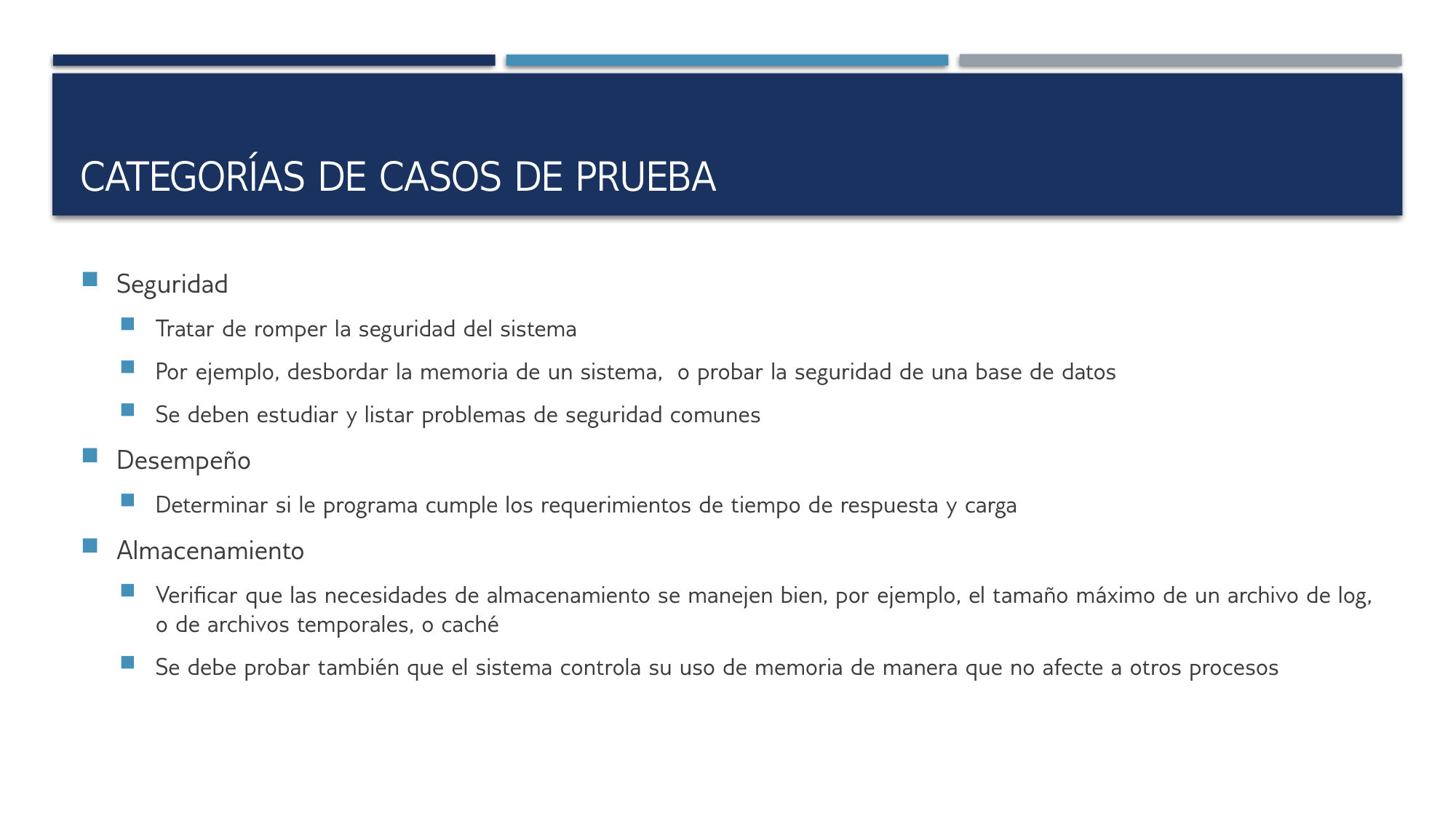

# Categorías de casos de prueba
Seguridad
Tratar de romper la seguridad del sistema
Por ejemplo, desbordar la memoria de un sistema,  o probar la seguridad de una base de datos
Se deben estudiar y listar problemas de seguridad comunes
Desempeño
Determinar si le programa cumple los requerimientos de tiempo de respuesta y carga
Almacenamiento
Verificar que las necesidades de almacenamiento se manejen bien, por ejemplo, el tamaño máximo de un archivo de log, o de archivos temporales, o caché
Se debe probar también que el sistema controla su uso de memoria de manera que no afecte a otros procesos